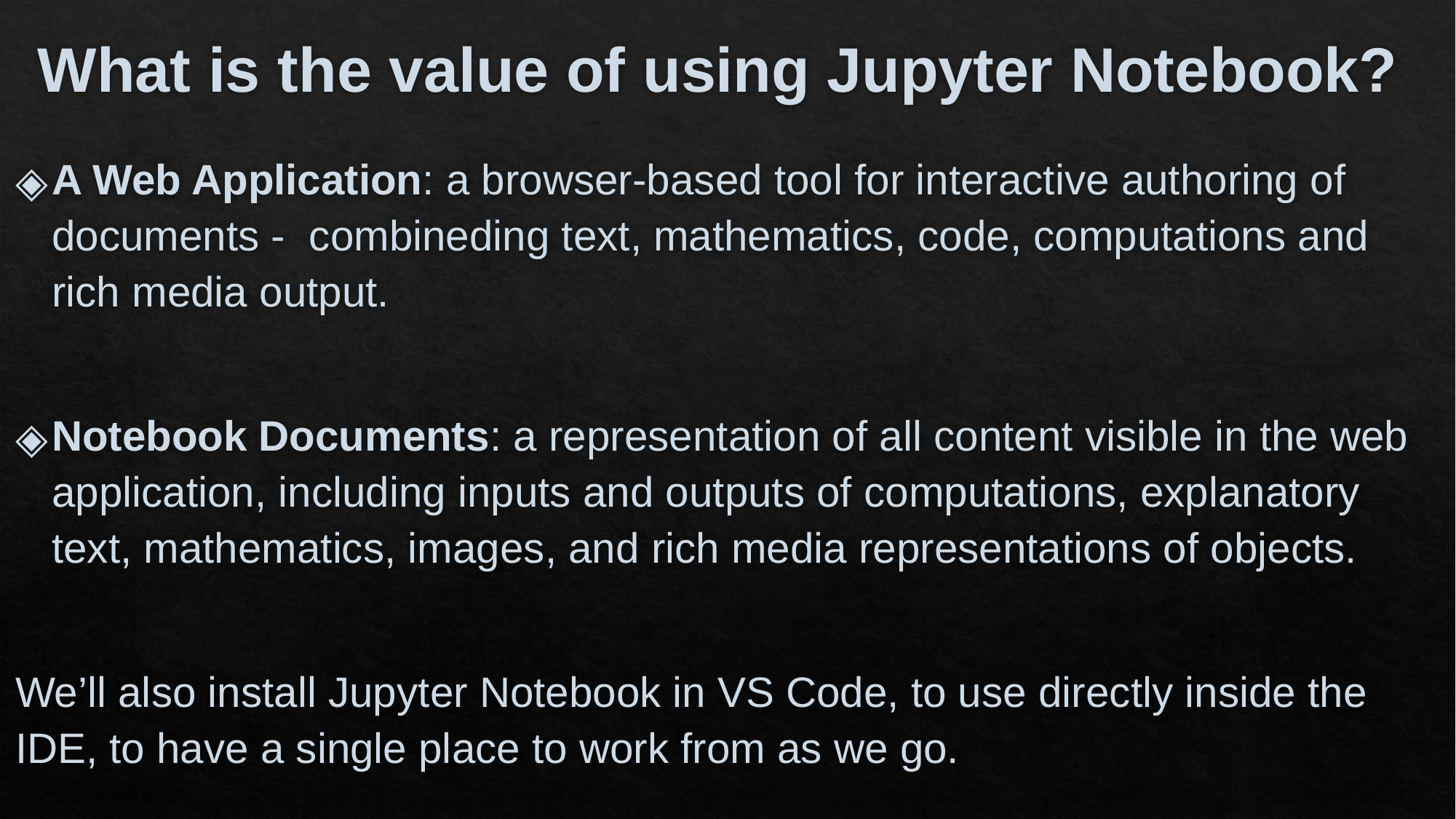

# What is the value of using Jupyter Notebook?
A Web Application: a browser-based tool for interactive authoring of documents -  combineding text, mathematics, code, computations and rich media output.

Notebook Documents: a representation of all content visible in the web application, including inputs and outputs of computations, explanatory text, mathematics, images, and rich media representations of objects.

We’ll also install Jupyter Notebook in VS Code, to use directly inside the IDE, to have a single place to work from as we go.